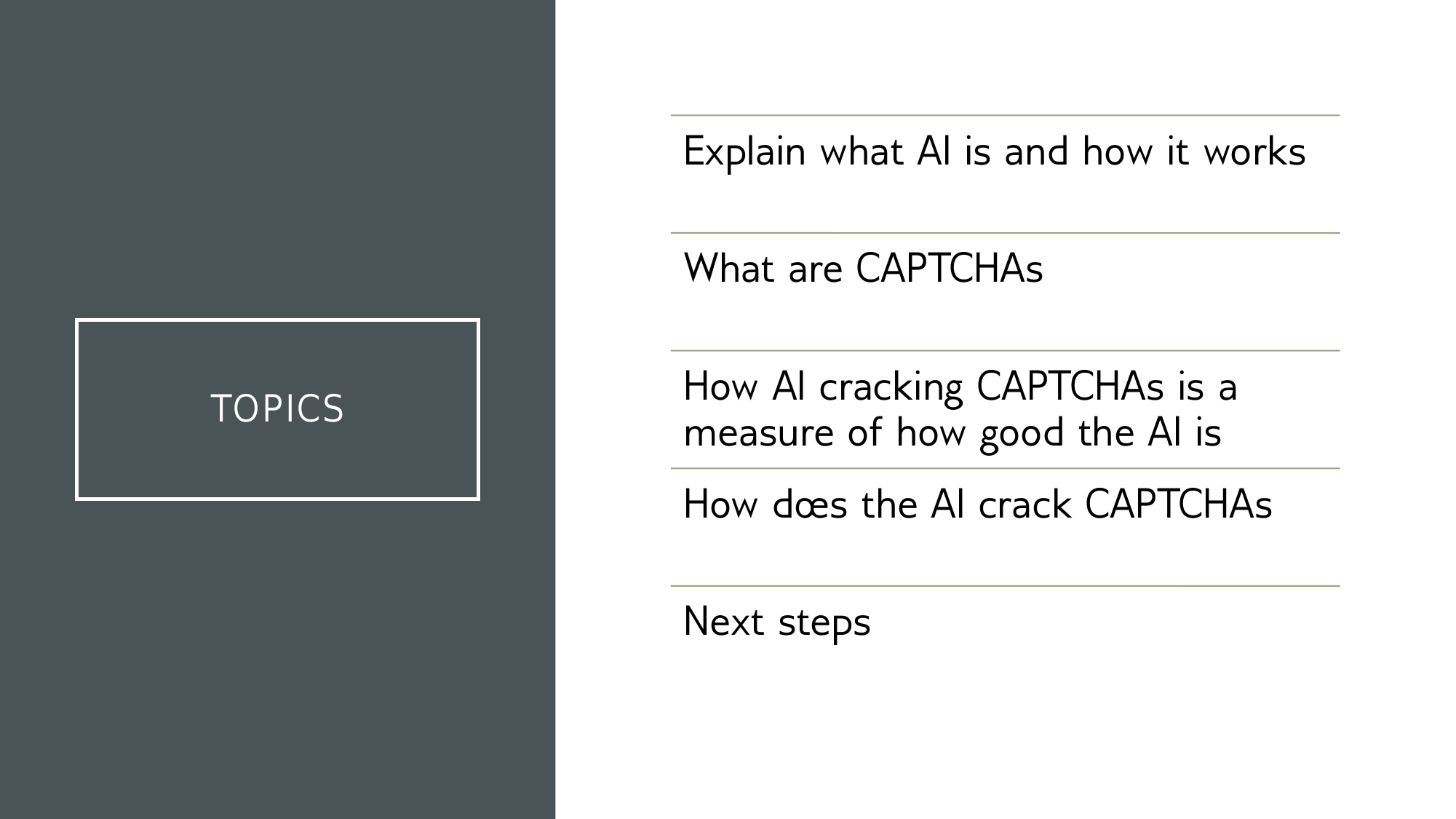

Explain what AI is and how it works
What are CAPTCHAs
How AI cracking CAPTCHAs is a measure of how good the AI is
How does the AI crack CAPTCHAs
Next steps
# TOPICS